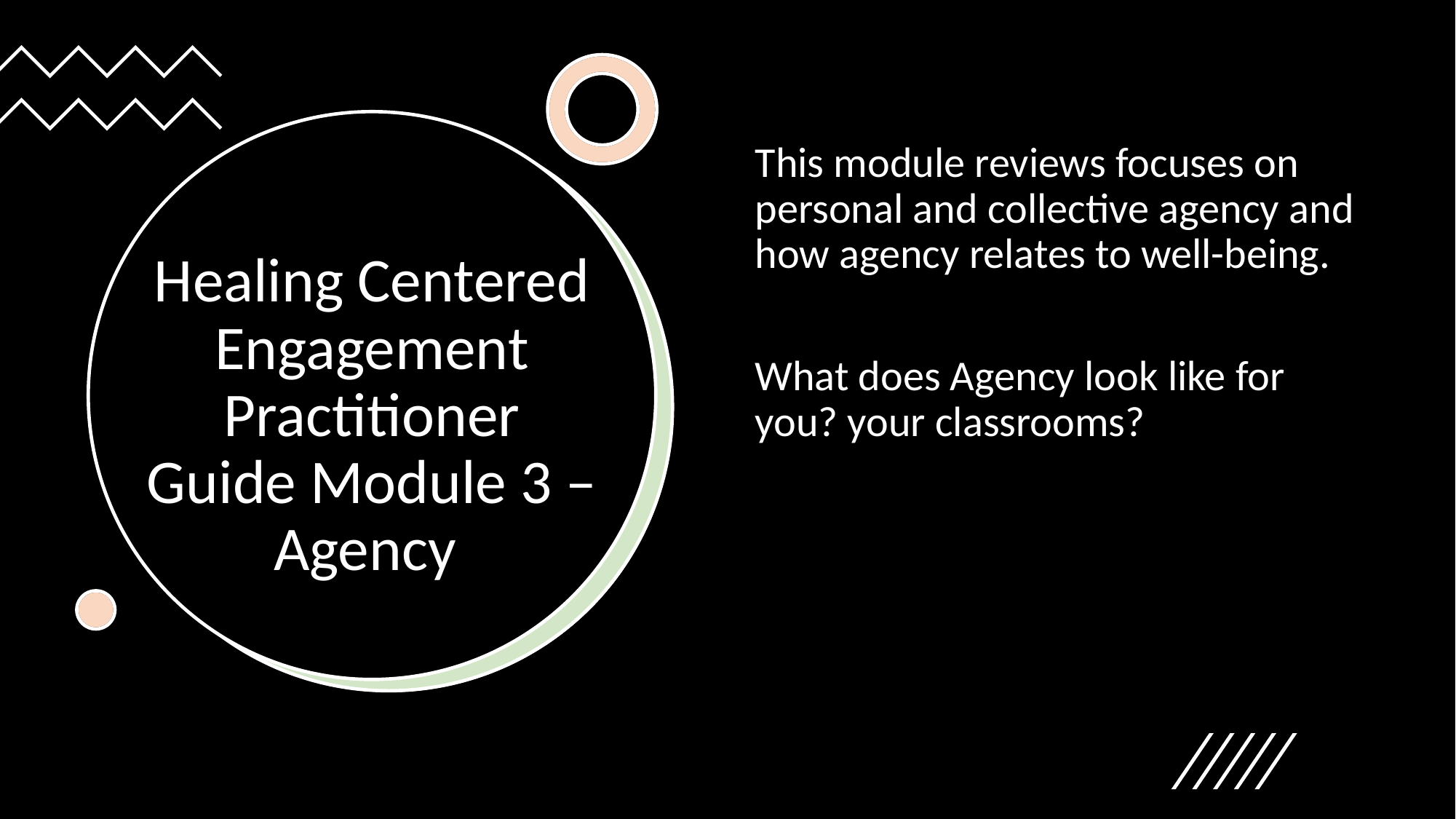

This module reviews focuses on personal and collective agency and how agency relates to well-being.

What does Agency look like for you? your classrooms?
# Healing Centered Engagement Practitioner Guide Module 3 – Agency